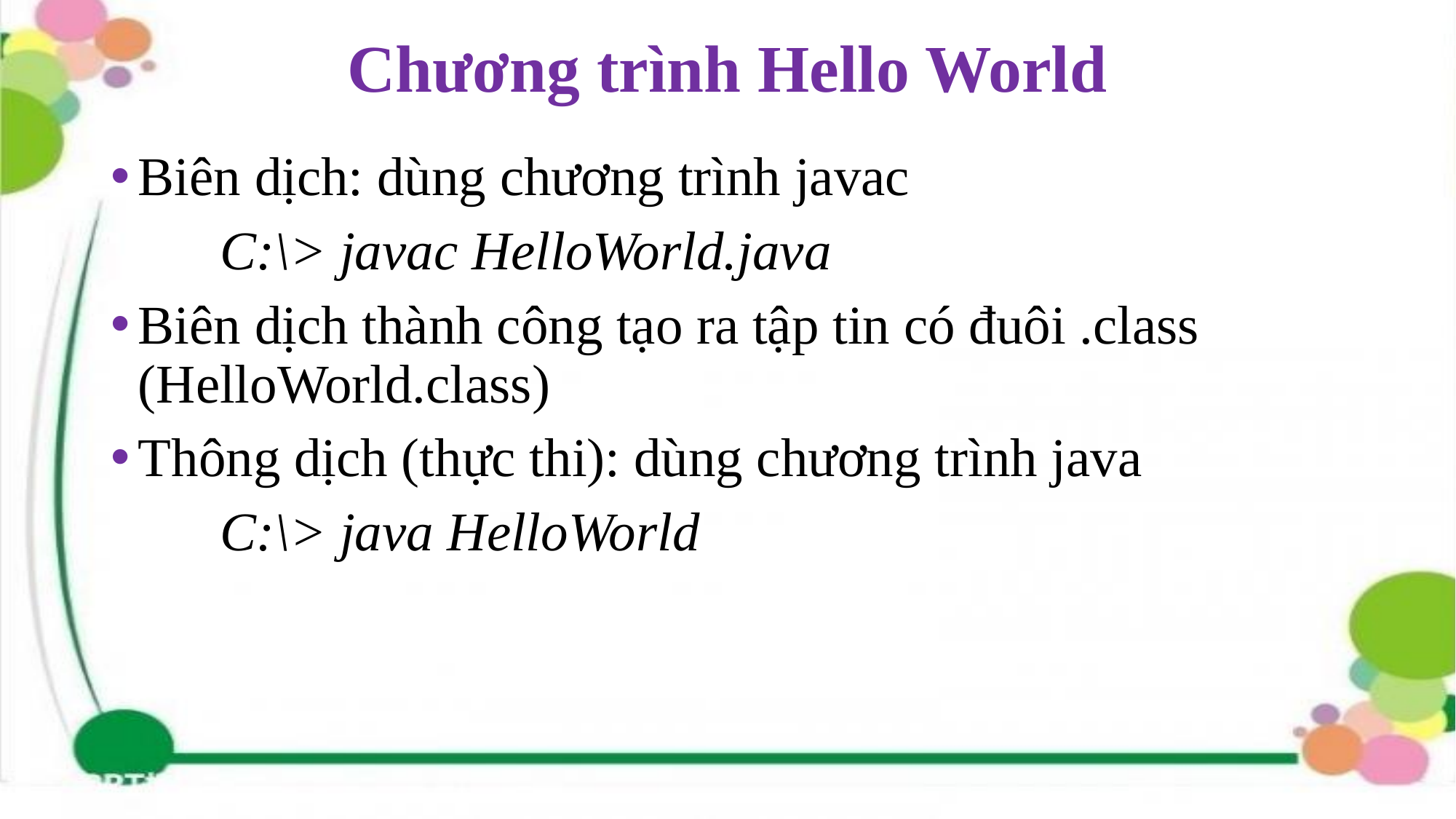

# Chương trình Hello World
Biên dịch: dùng chương trình javac
	C:\> javac HelloWorld.java
Biên dịch thành công tạo ra tập tin có đuôi .class (HelloWorld.class)
Thông dịch (thực thi): dùng chương trình java
	C:\> java HelloWorld